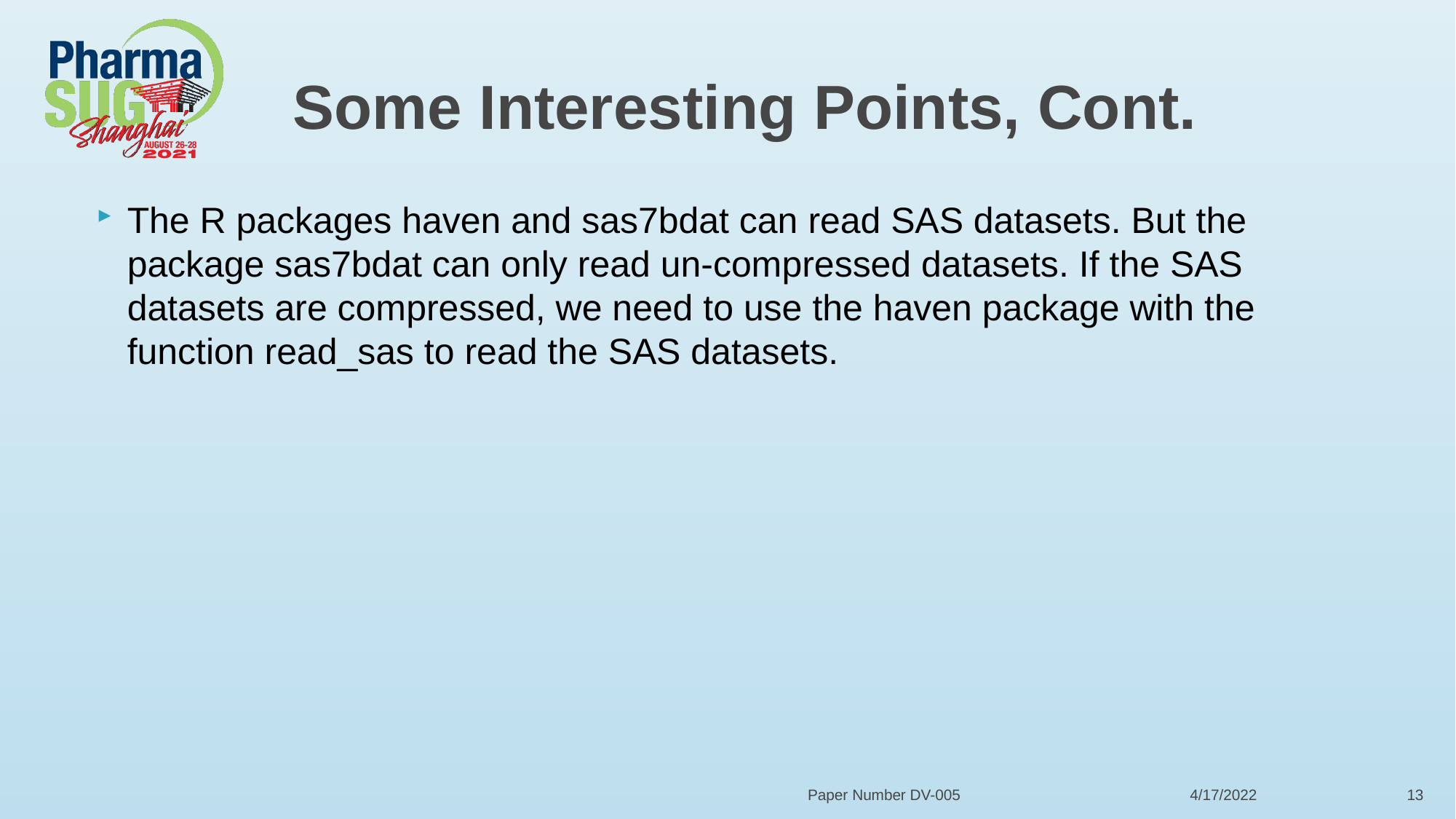

# Some Interesting Points, Cont.
The R packages haven and sas7bdat can read SAS datasets. But the package sas7bdat can only read un-compressed datasets. If the SAS datasets are compressed, we need to use the haven package with the function read_sas to read the SAS datasets.

Paper Number DV-005
4/17/2022
13